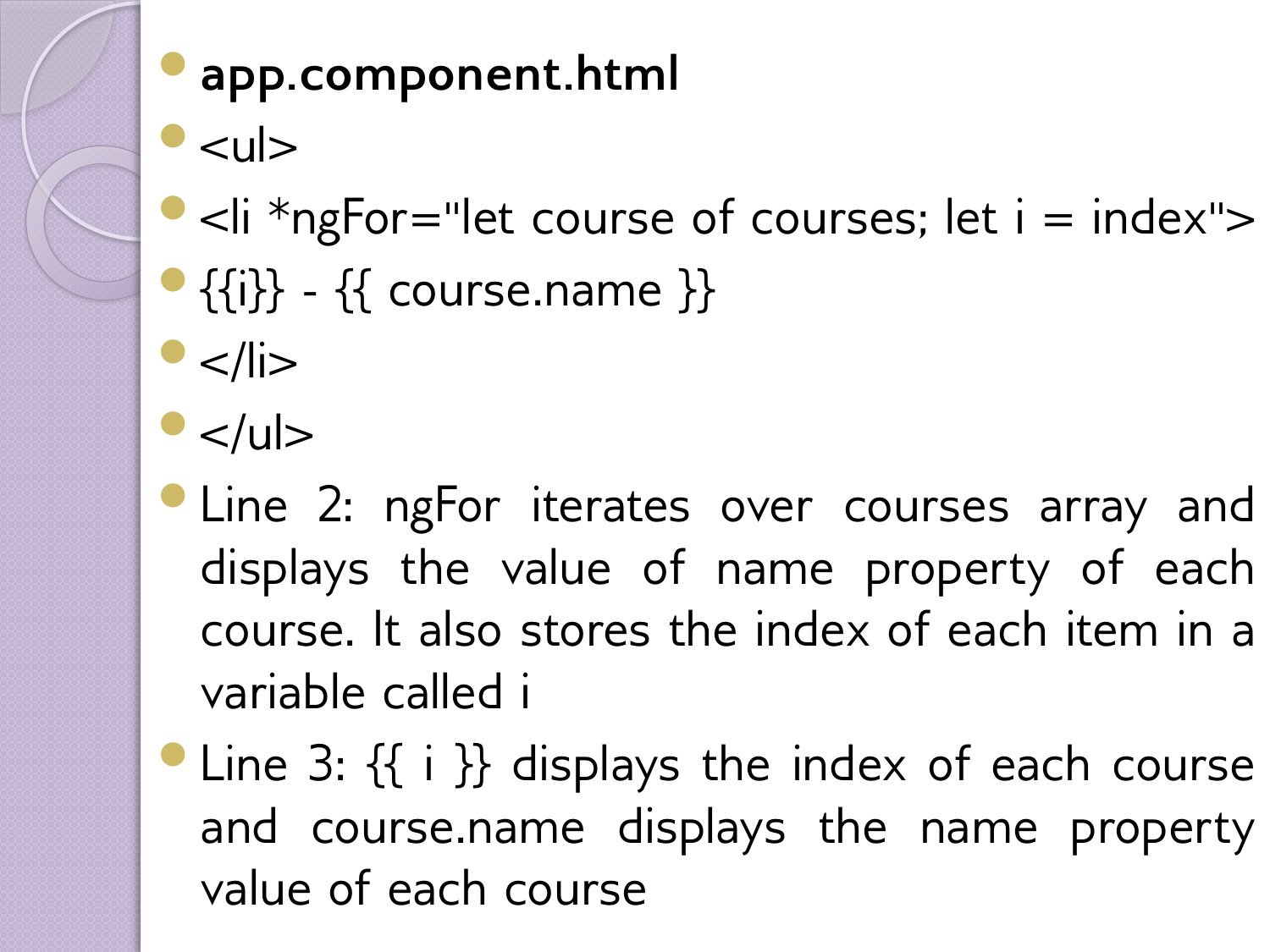

app.component.html
<ul>
<li *ngFor="let course of courses; let i = index">
{{i}} - {{ course.name }}
</li>
</ul>
Line 2: ngFor iterates over courses array and displays the value of name property of each course. It also stores the index of each item in a variable called i
Line 3: {{ i }} displays the index of each course and course.name displays the name property value of each course